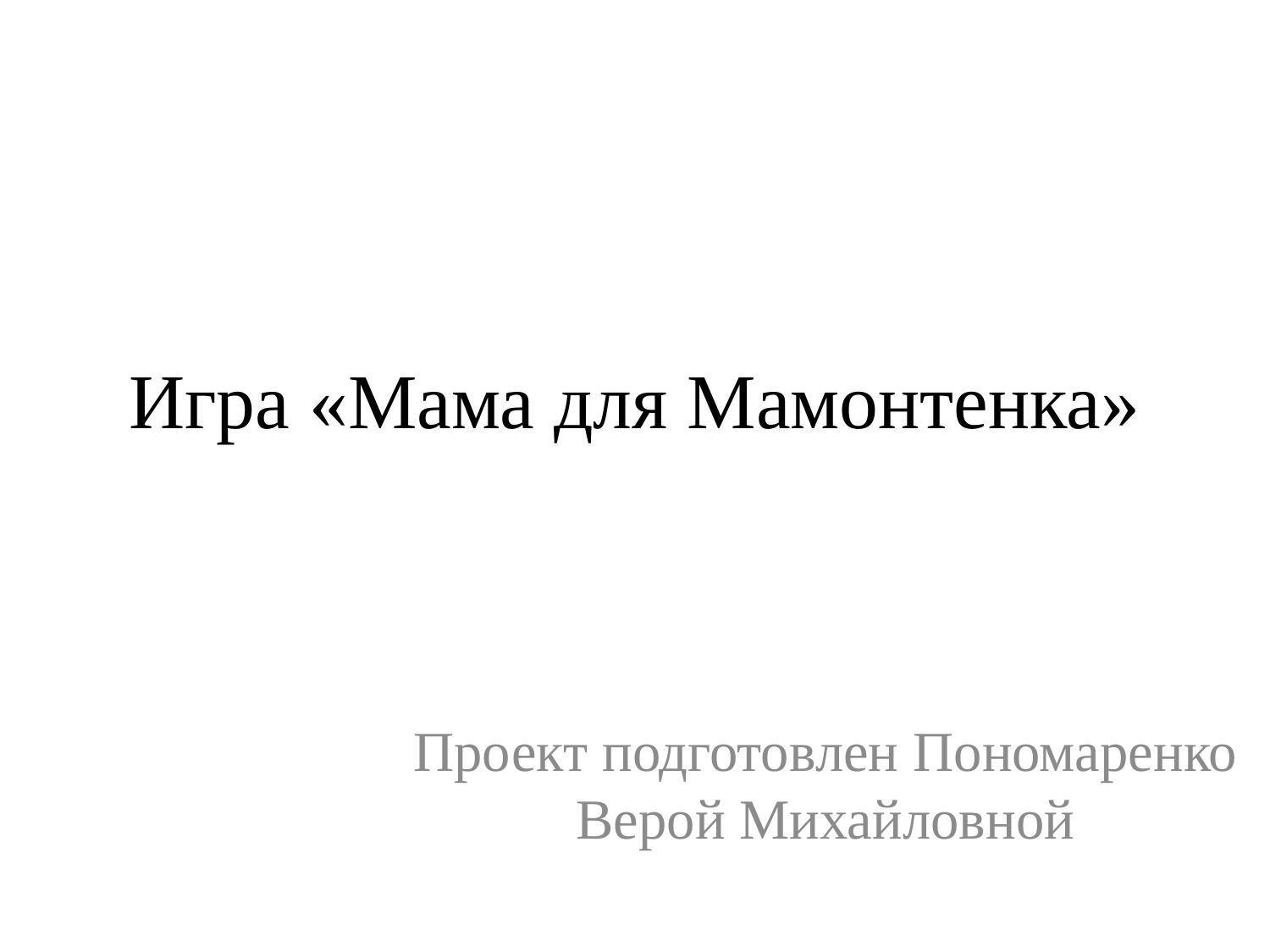

# Игра «Мама для Мамонтенка»
Проект подготовлен Пономаренко Верой Михайловной